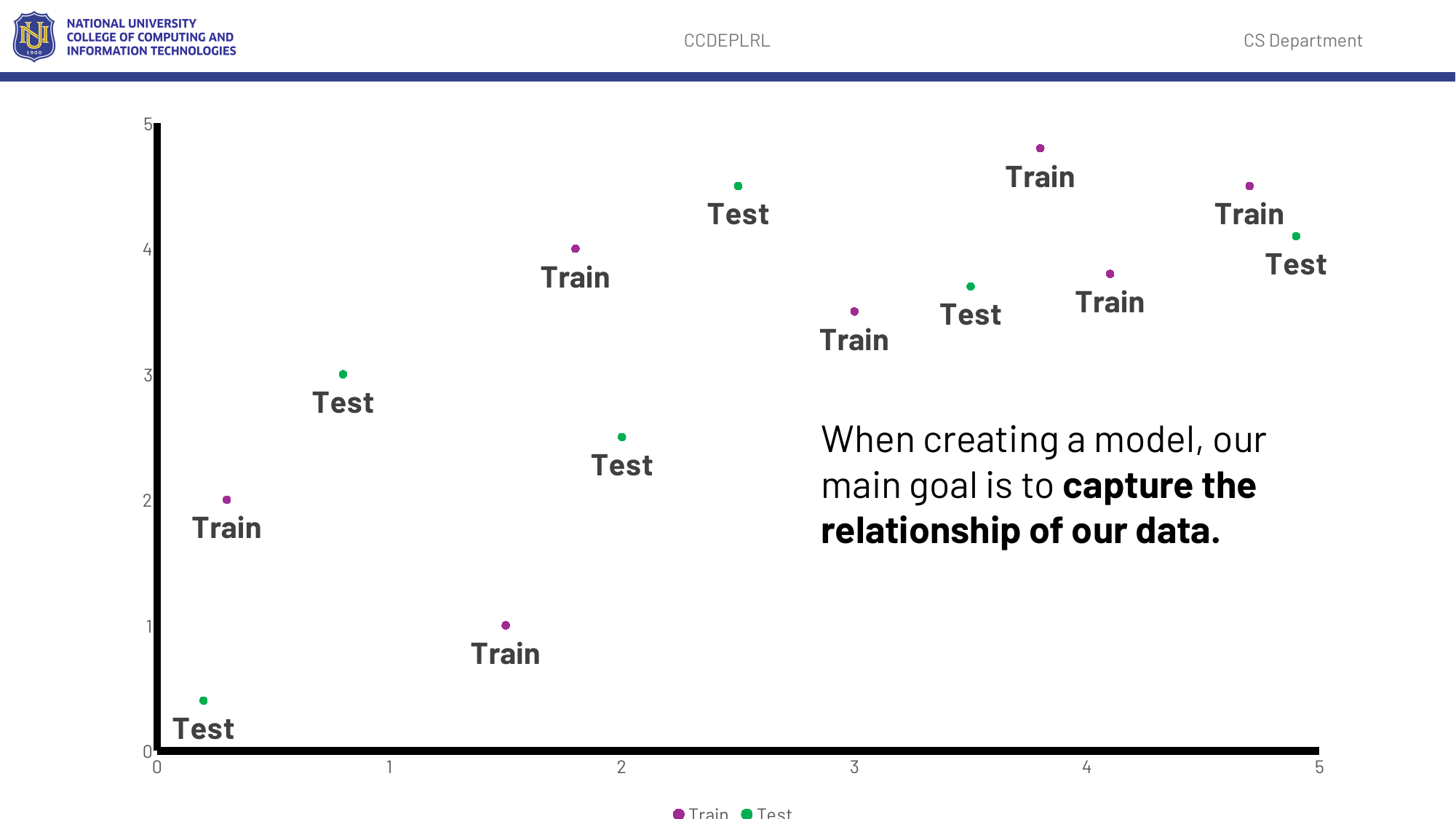

### Chart

| Category |  |  |
|---|---|---|
When creating a model, our main goal is to capture the relationship of our data.